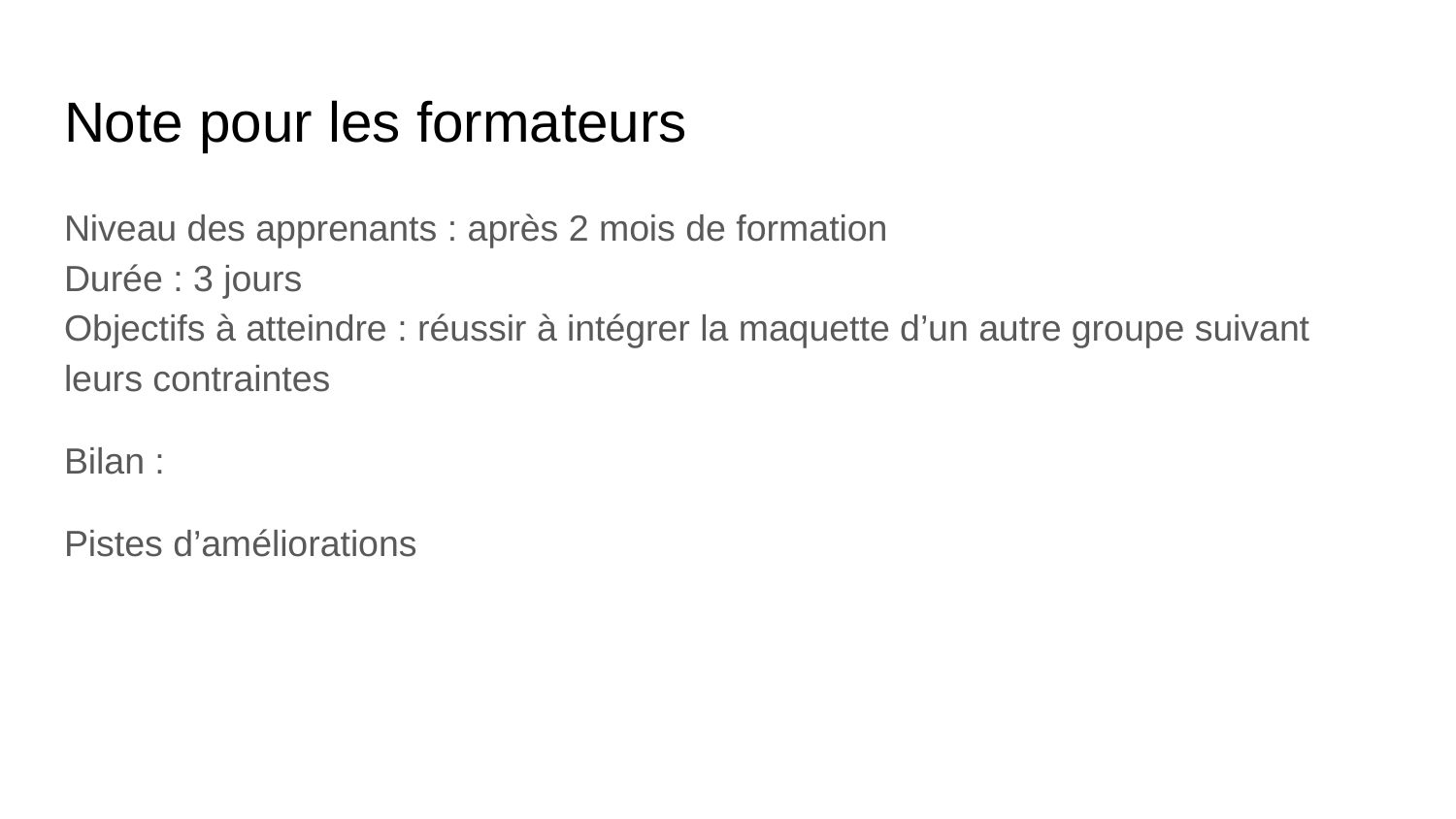

# Note pour les formateurs
Niveau des apprenants : après 2 mois de formation
Durée : 3 jours
Objectifs à atteindre : réussir à intégrer la maquette d’un autre groupe suivant leurs contraintes
Bilan :
Pistes d’améliorations